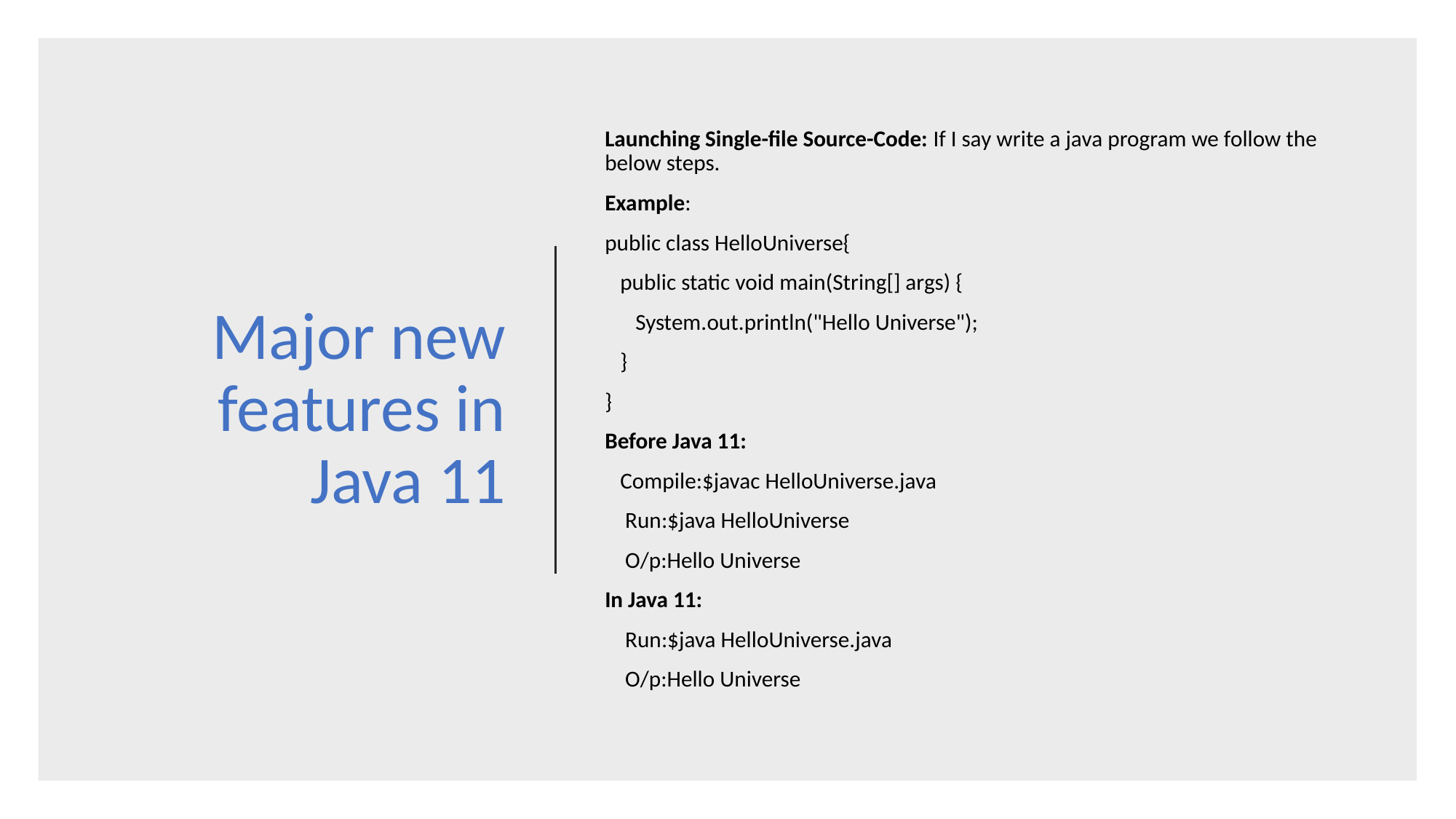

# Major new features in Java 11
Launching Single-file Source-Code: If I say write a java program we follow the below steps.
Example:
public class HelloUniverse{
   public static void main(String[] args) {
      System.out.println("Hello Universe");
   }
}
Before Java 11:
   Compile:$javac HelloUniverse.java
    Run:$java HelloUniverse
    O/p:Hello Universe
In Java 11:
    Run:$java HelloUniverse.java
    O/p:Hello Universe